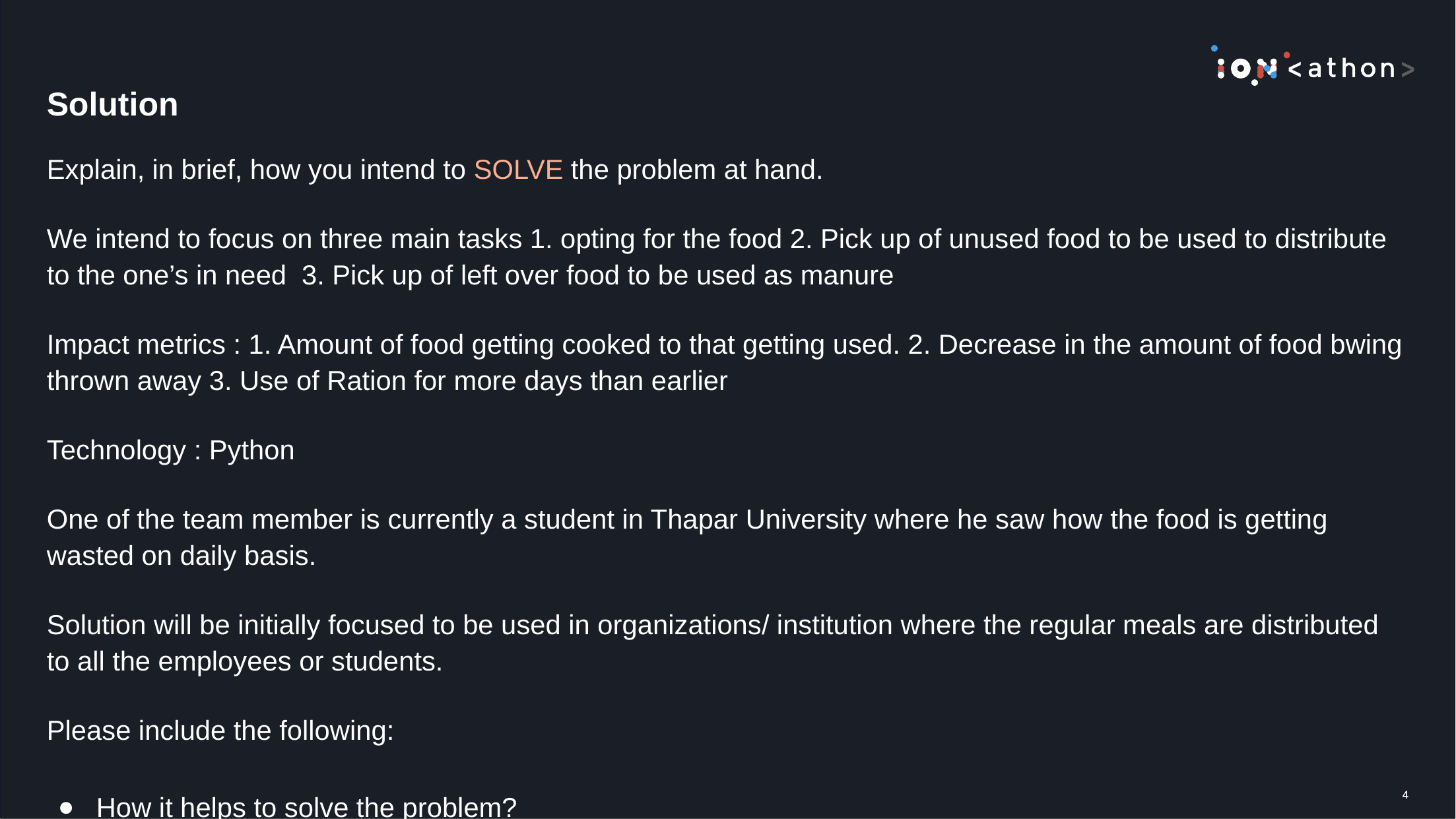

# Solution
Explain, in brief, how you intend to SOLVE the problem at hand.
We intend to focus on three main tasks 1. opting for the food 2. Pick up of unused food to be used to distribute to the one’s in need  3. Pick up of left over food to be used as manure
Impact metrics : 1. Amount of food getting cooked to that getting used. 2. Decrease in the amount of food bwing thrown away 3. Use of Ration for more days than earlier
Technology : Python
One of the team member is currently a student in Thapar University where he saw how the food is getting wasted on daily basis.
Solution will be initially focused to be used in organizations/ institution where the regular meals are distributed to all the employees or students.
Please include the following:
How it helps to solve the problem?
What are the impact metrics that one can use to analyze the effect of the solution?
Frameworks/Technologies stacks to be used
Assumptions, constraints, and solution decision points (Reason behind choosing a technology)
How easily can your solution be implemented and how effective will it be?
Extent of Scalability/Usability